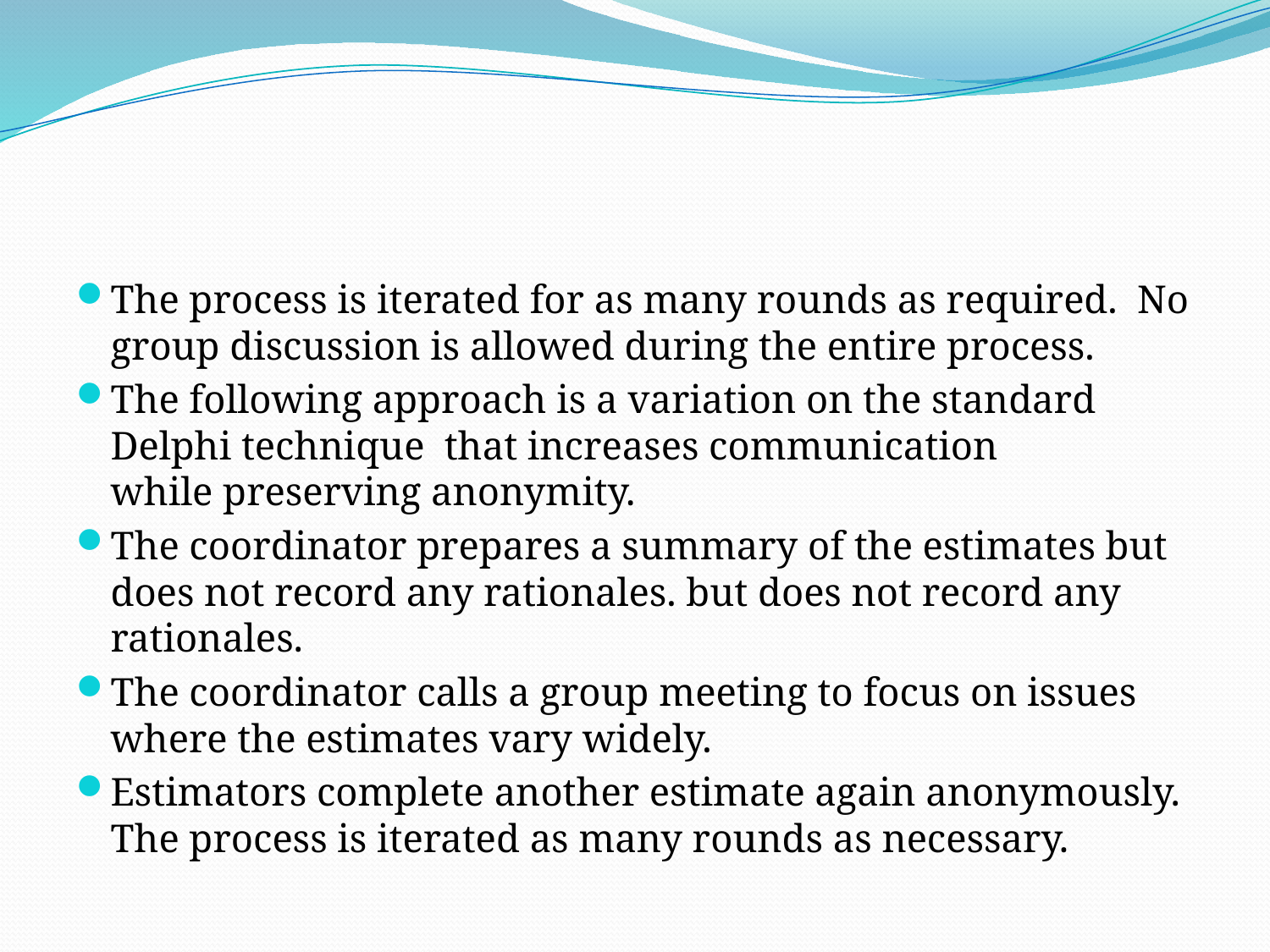

#
The process is iterated for as many rounds as required.  No group discussion is allowed during the entire process.
The following approach is a variation on the standard Delphi technique  that increases communication while preserving anonymity.
The coordinator prepares a summary of the estimates but does not record any rationales. but does not record any rationales.
The coordinator calls a group meeting to focus on issues where the estimates vary widely.
Estimators complete another estimate again anonymously. The process is iterated as many rounds as necessary.